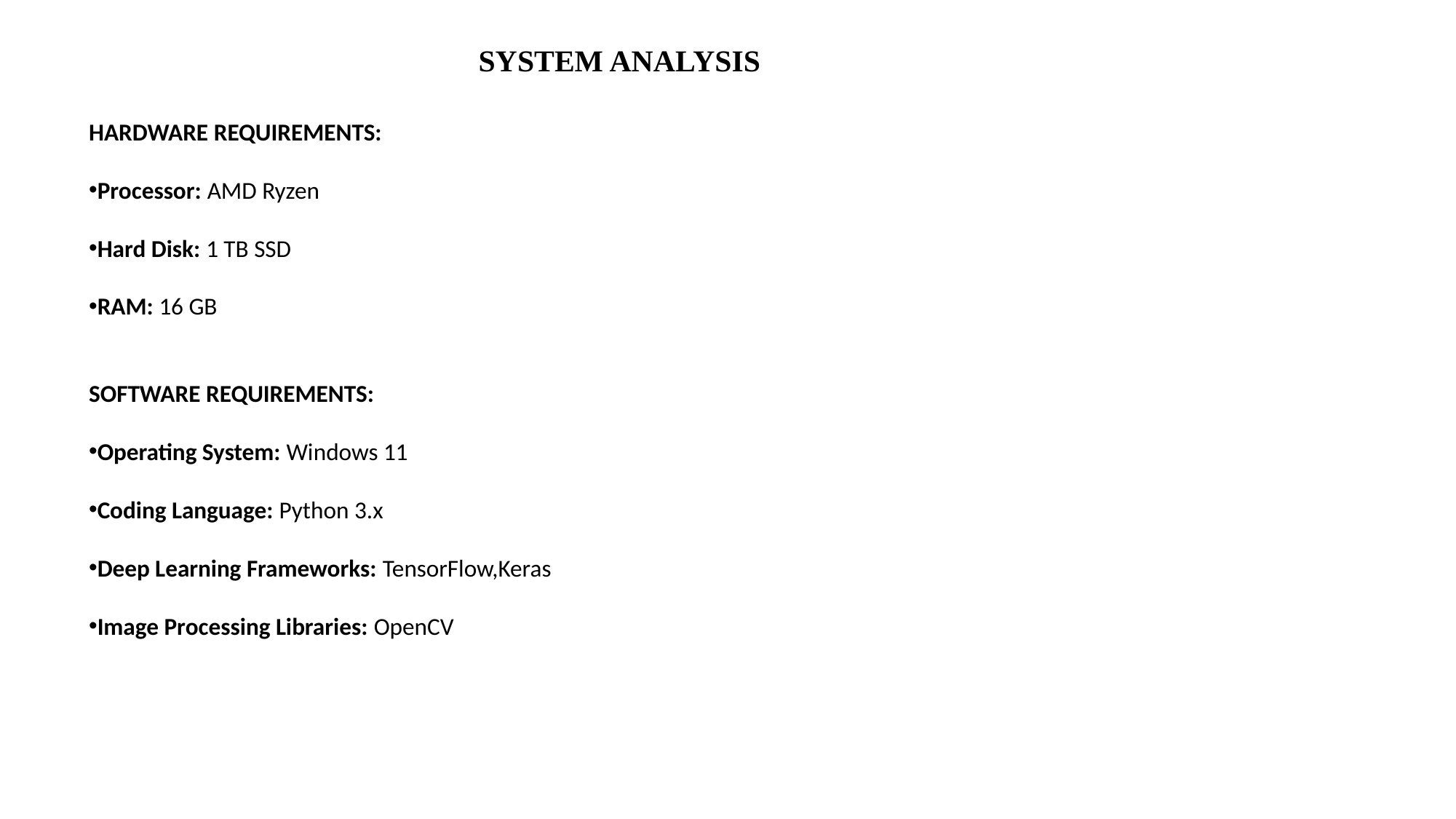

SYSTEM ANALYSIS

HARDWARE REQUIREMENTS:

Processor: AMD Ryzen

Hard Disk: 1 TB SSD

RAM: 16 GB

SOFTWARE REQUIREMENTS:

Operating System: Windows 11

Coding Language: Python 3.x

Deep Learning Frameworks: TensorFlow,Keras

Image Processing Libraries: OpenCV